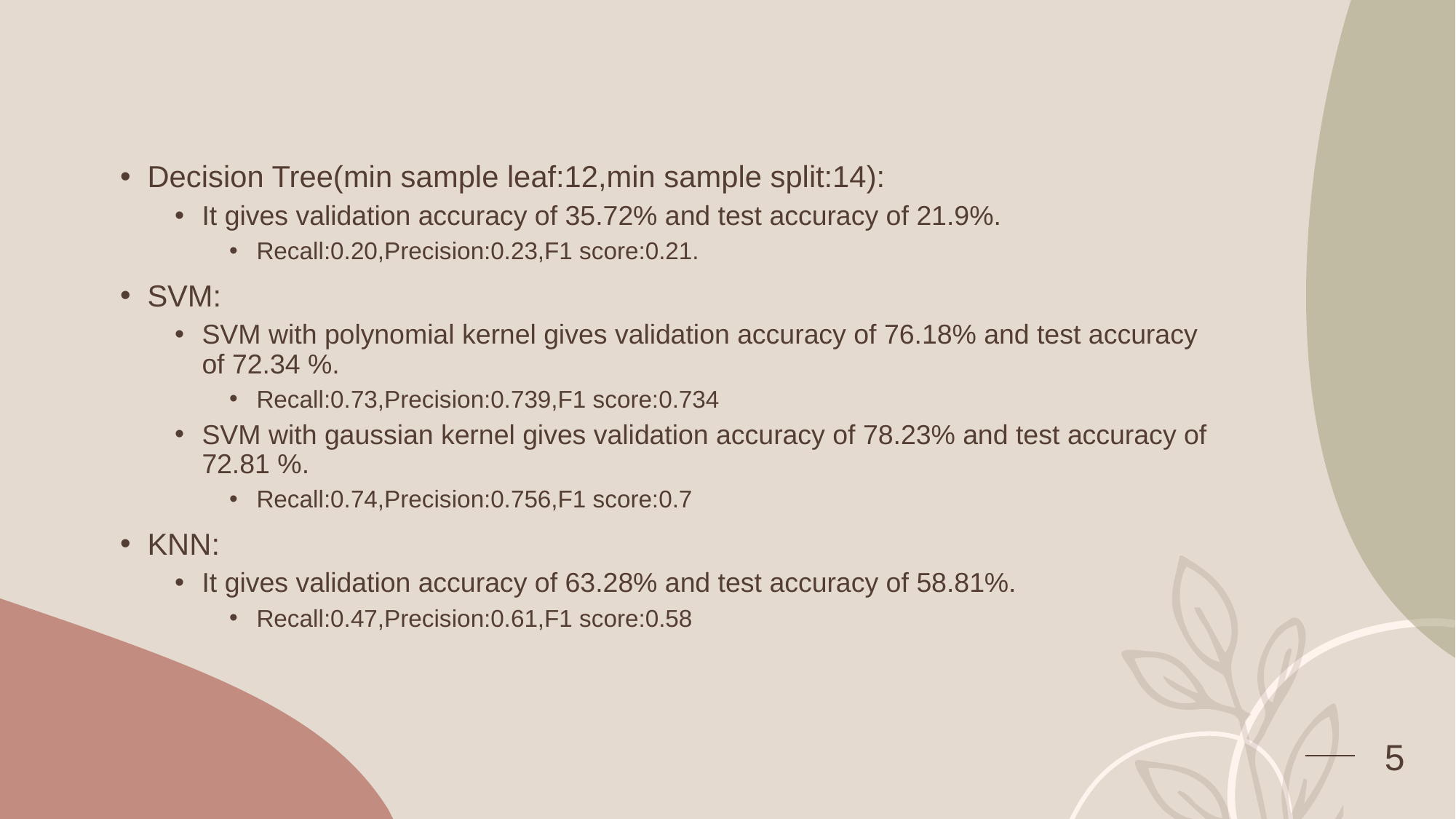

Decision Tree(min sample leaf:12,min sample split:14):
It gives validation accuracy of 35.72% and test accuracy of 21.9%.
Recall:0.20,Precision:0.23,F1 score:0.21.
SVM:
SVM with polynomial kernel gives validation accuracy of 76.18% and test accuracy of 72.34 %.
Recall:0.73,Precision:0.739,F1 score:0.734
SVM with gaussian kernel gives validation accuracy of 78.23% and test accuracy of 72.81 %.
Recall:0.74,Precision:0.756,F1 score:0.7
KNN:
It gives validation accuracy of 63.28% and test accuracy of 58.81%.
Recall:0.47,Precision:0.61,F1 score:0.58

5